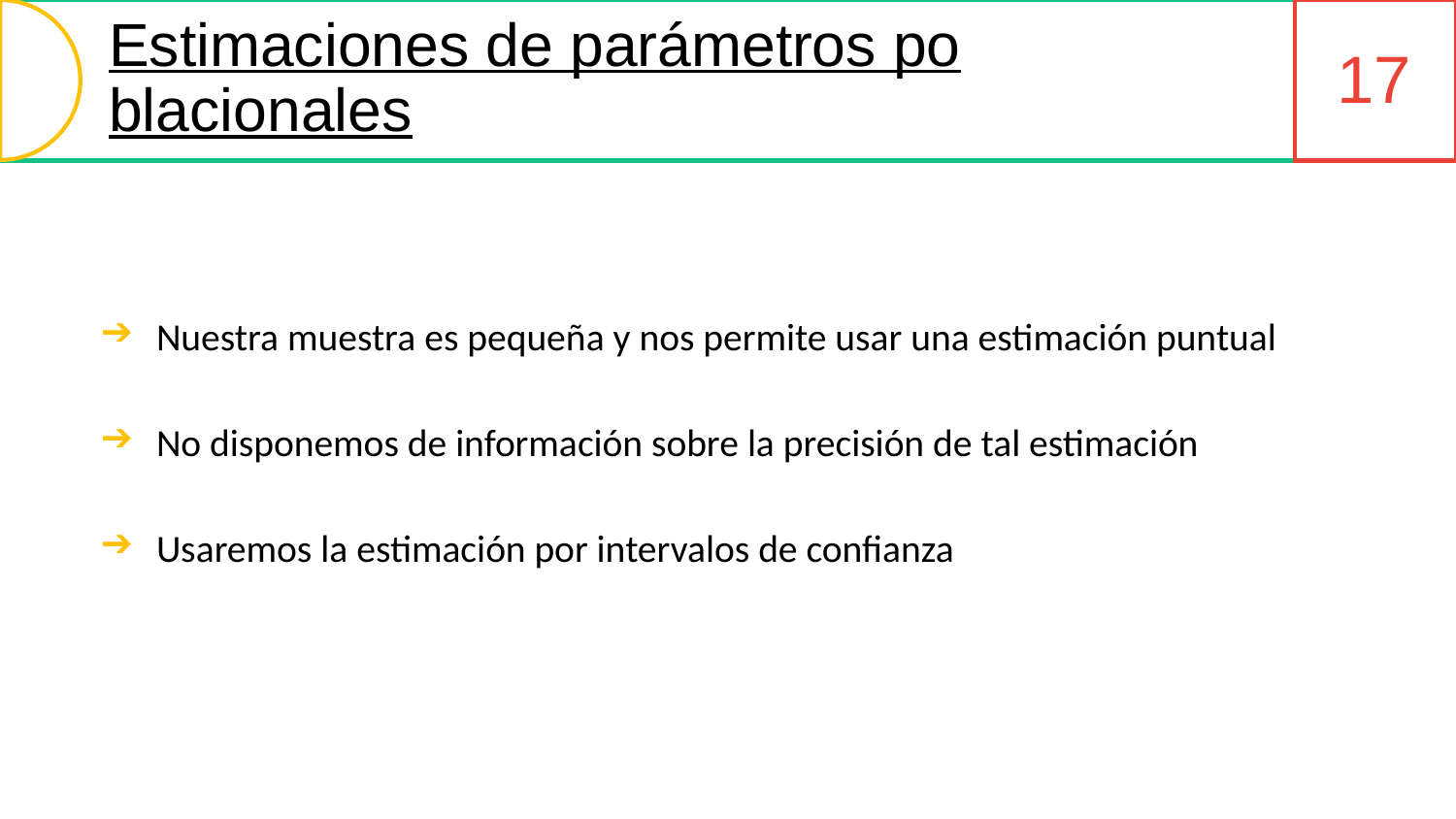

Estimaciones de parámetros poblacionales
17
Nuestra muestra es pequeña y nos permite usar una estimación puntual

No disponemos de información sobre la precisión de tal estimación

Usaremos la estimación por intervalos de confianza